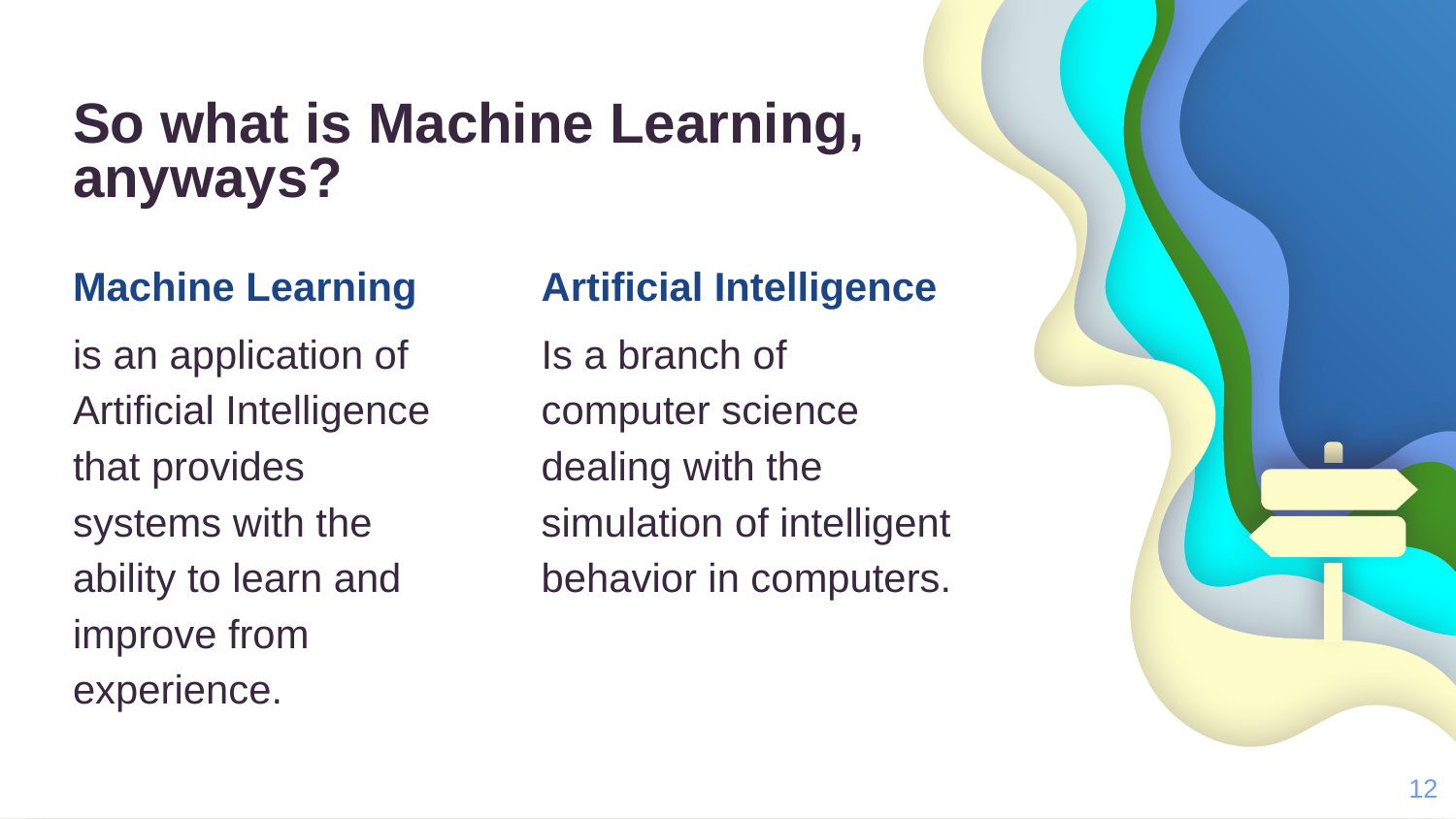

# So what is Machine Learning, anyways?
Machine Learning
is an application of Artificial Intelligence that provides systems with the ability to learn and improve from experience.

Artificial Intelligence
Is ​a branch of computer science dealing with the simulation of intelligent behavior in computers.

12